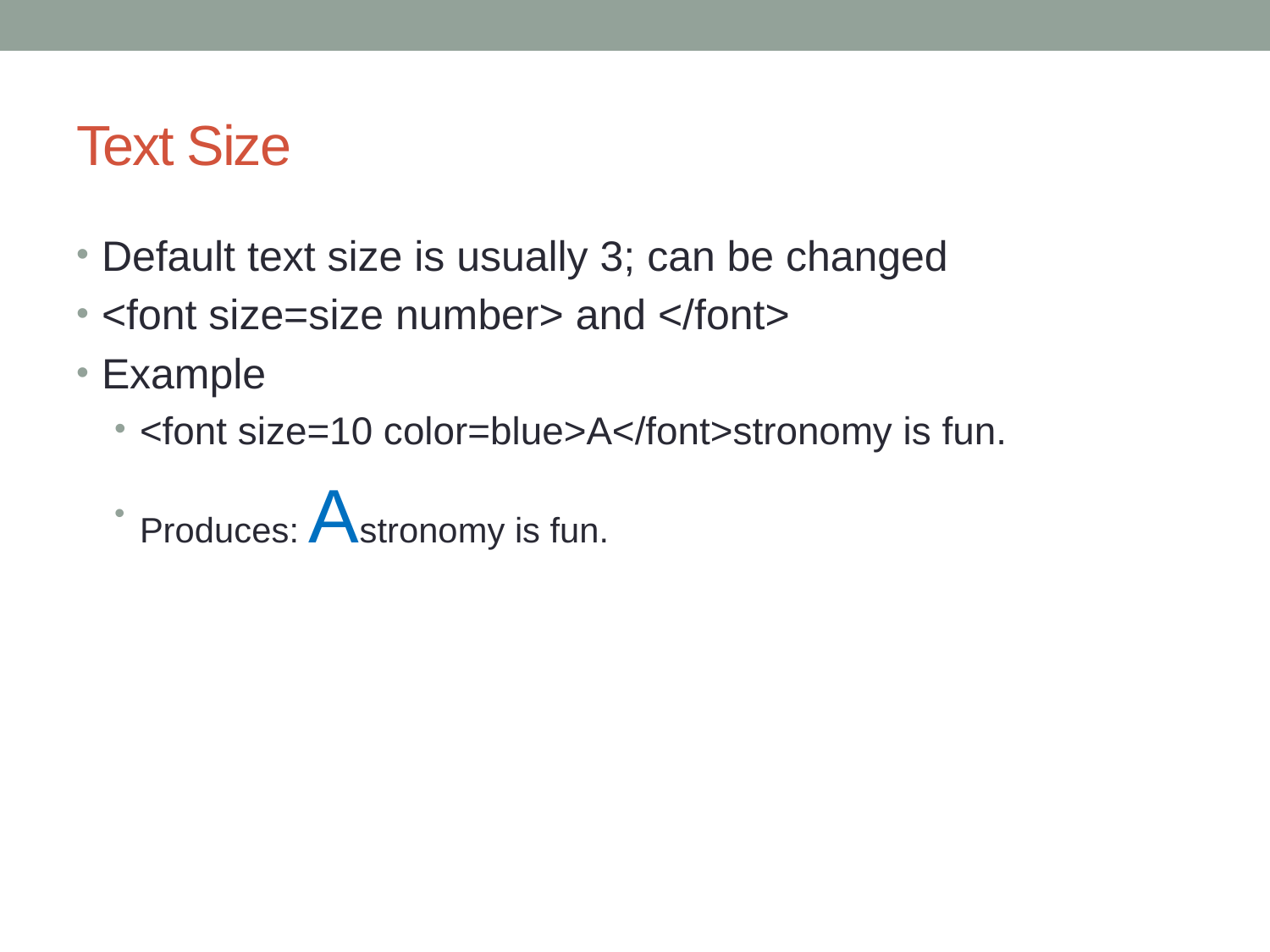

# Text Size
Default text size is usually 3; can be changed
<font size=size number> and </font>
Example
<font size=10 color=blue>A</font>stronomy is fun.
Produces: Astronomy is fun.